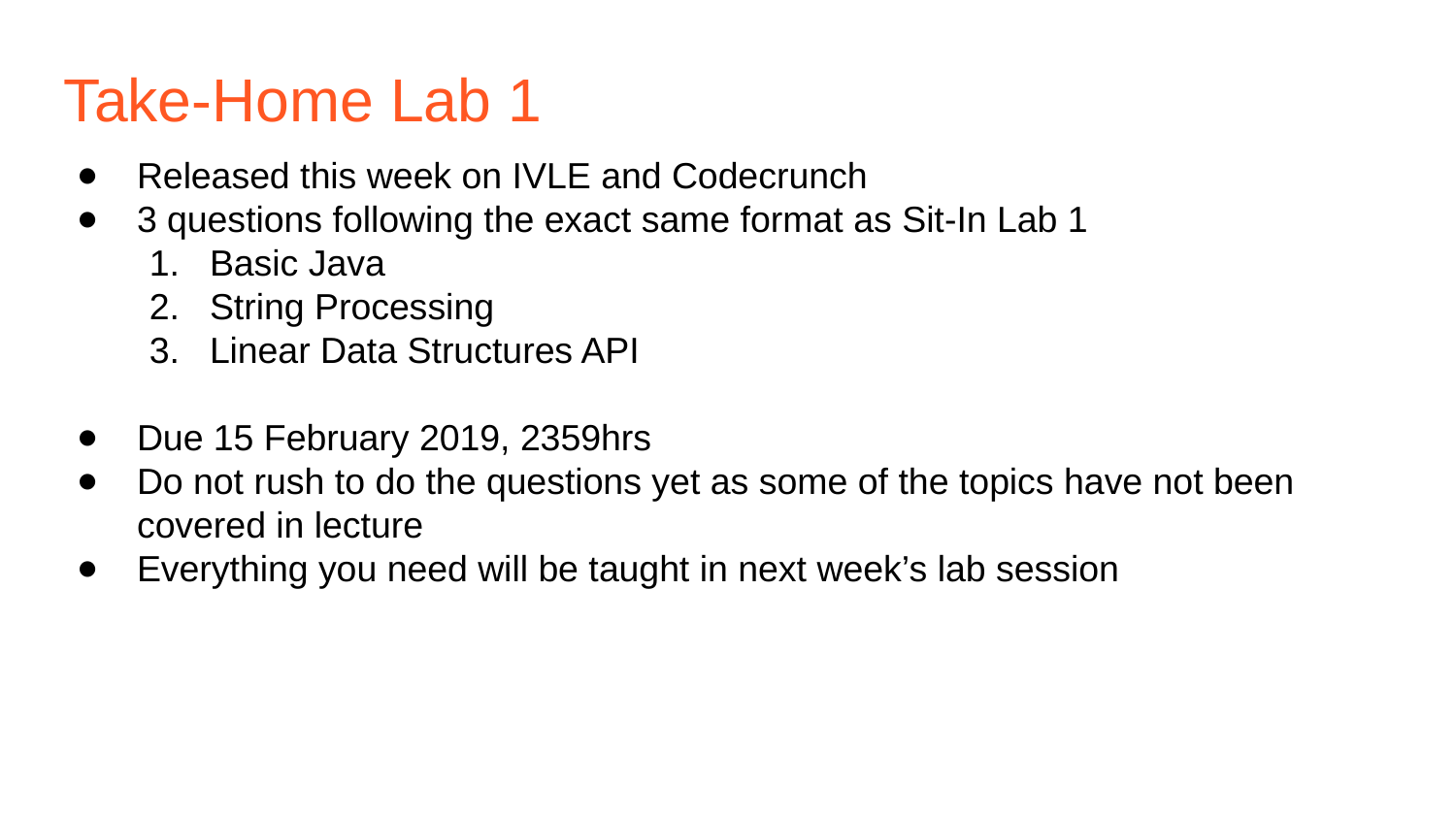

Take-Home Lab 1
Released this week on IVLE and Codecrunch
3 questions following the exact same format as Sit-In Lab 1
Basic Java
String Processing
Linear Data Structures API

Due 15 February 2019, 2359hrs
Do not rush to do the questions yet as some of the topics have not been covered in lecture
Everything you need will be taught in next week’s lab session